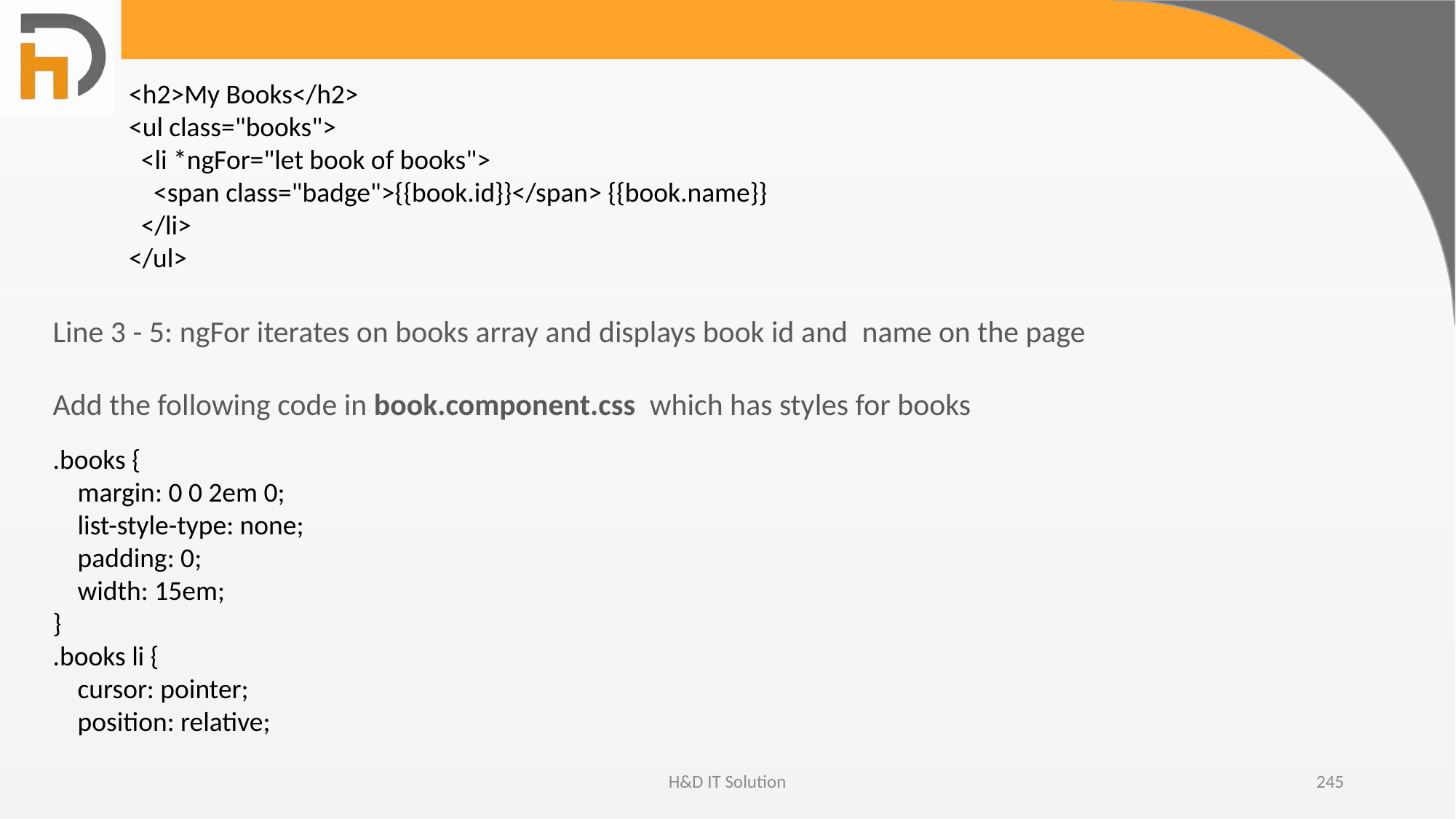

<h2>My Books</h2>
<ul class="books">
  <li *ngFor="let book of books">
    <span class="badge">{{book.id}}</span> {{book.name}}
  </li>
</ul>
Line 3 - 5: ngFor iterates on books array and displays book id and  name on the page

Add the following code in book.component.css  which has styles for books
.books {
    margin: 0 0 2em 0;
    list-style-type: none;
    padding: 0;
    width: 15em;
}
.books li {
    cursor: pointer;
    position: relative;
H&D IT Solution
245